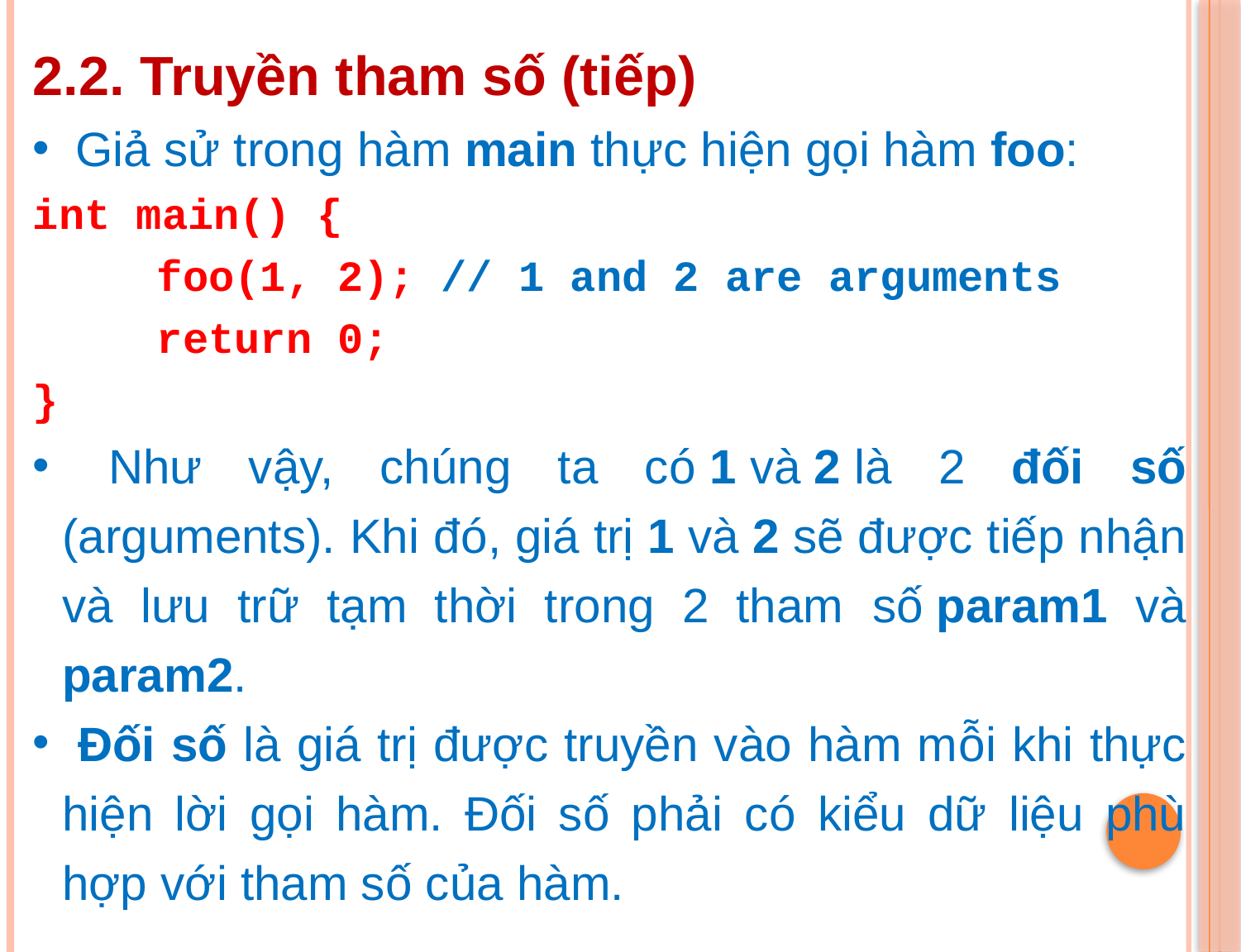

2.2. Truyền tham số (tiếp)
 Giả sử trong hàm main thực hiện gọi hàm foo:
int main() {
	foo(1, 2); // 1 and 2 are arguments
	return 0;
}
 Như vậy, chúng ta có 1 và 2 là 2 đối số (arguments). Khi đó, giá trị 1 và 2 sẽ được tiếp nhận và lưu trữ tạm thời trong 2 tham số param1 và param2.
 Đối số là giá trị được truyền vào hàm mỗi khi thực hiện lời gọi hàm. Đối số phải có kiểu dữ liệu phù hợp với tham số của hàm.